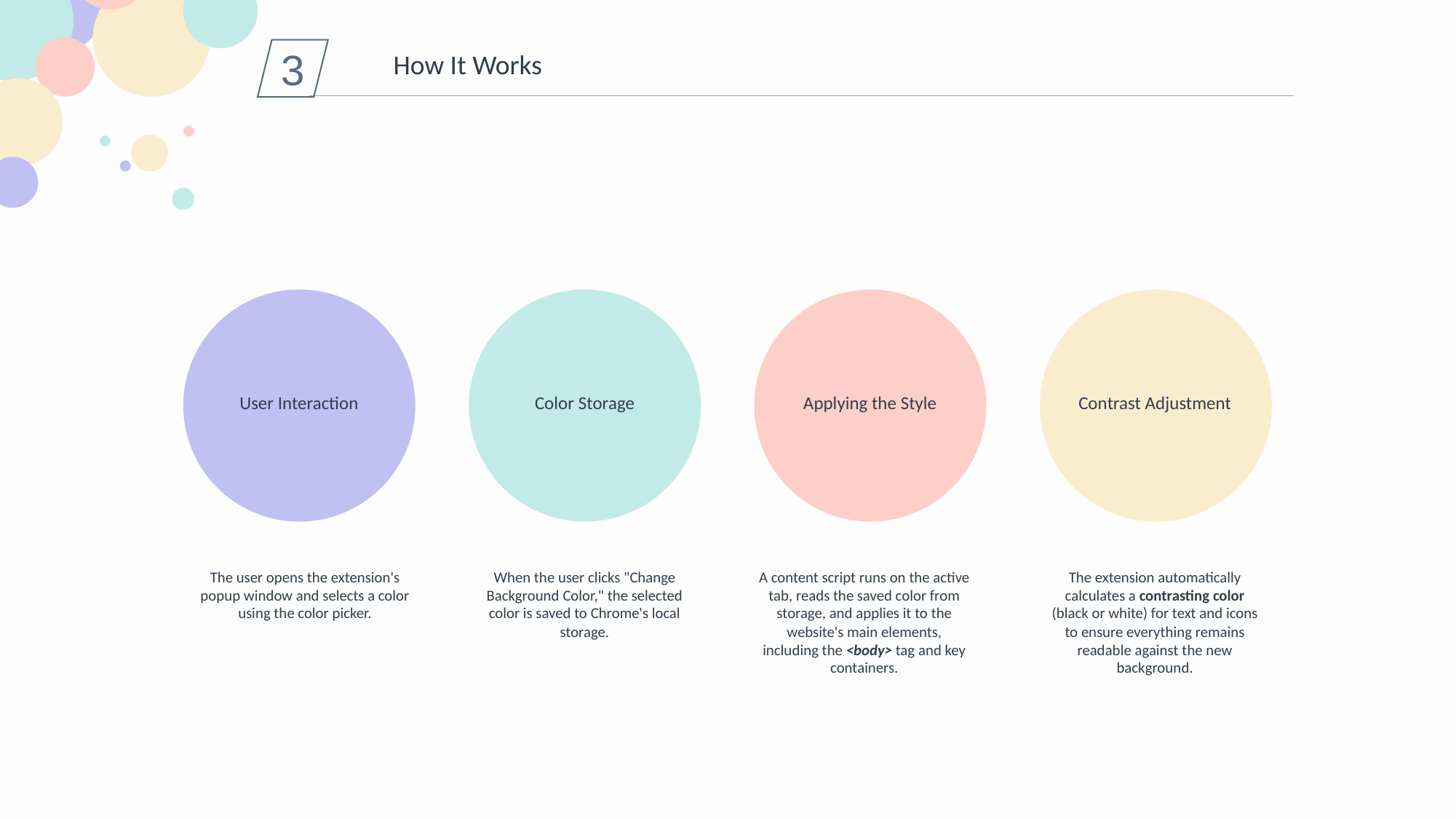

3
How It Works

Color Storage
Applying the Style
Contrast Adjustment
User Interaction
The user opens the extension's popup window and selects a color using the color picker.
When the user clicks "Change Background Color," the selected color is saved to Chrome's local storage.
A content script runs on the active tab, reads the saved color from storage, and applies it to the website's main elements, including the <body> tag and key containers.
The extension automatically calculates a contrasting color (black or white) for text and icons to ensure everything remains readable against the new background.